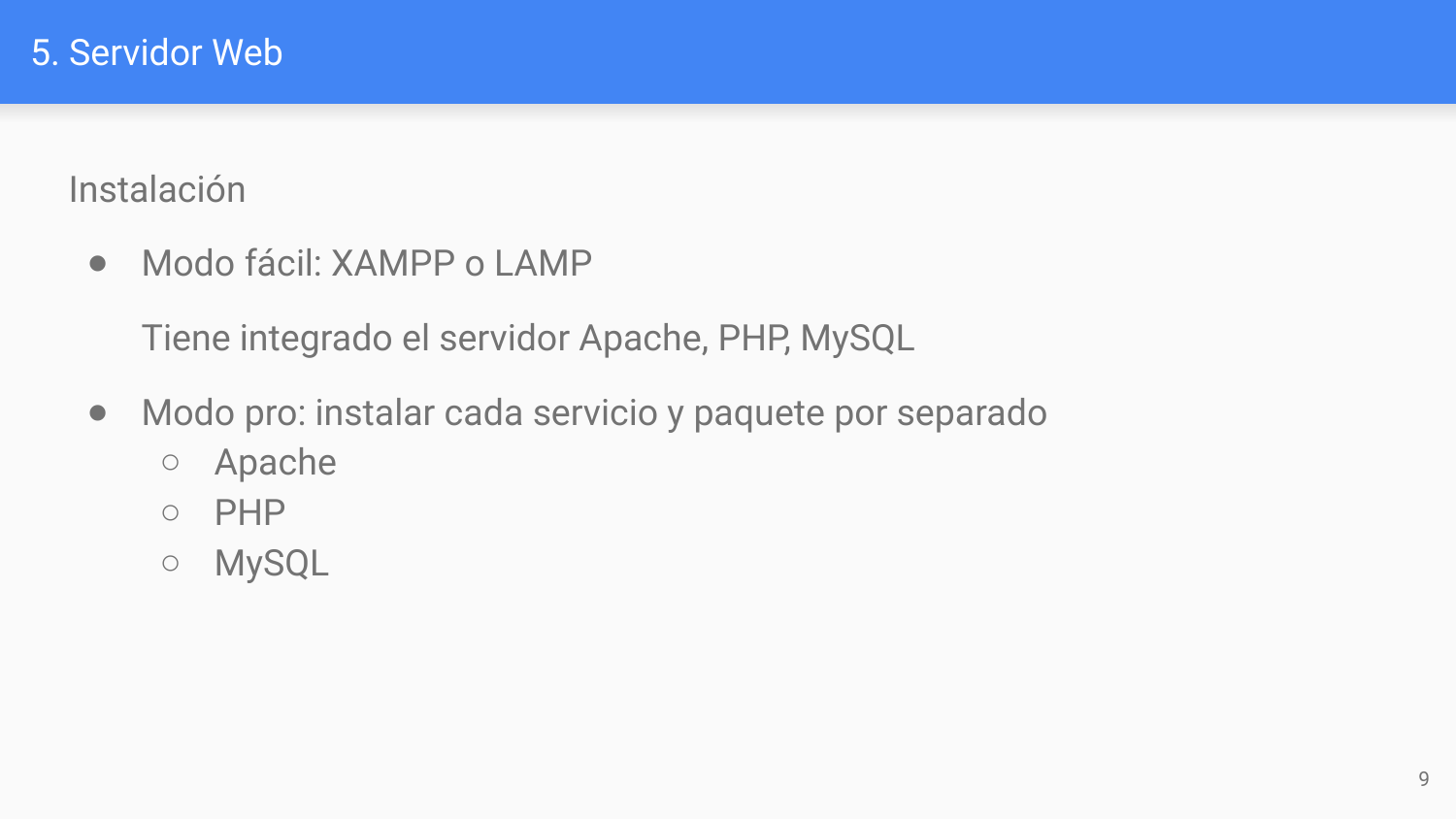

# 5. Servidor Web
Instalación
Modo fácil: XAMPP o LAMP
Tiene integrado el servidor Apache, PHP, MySQL
Modo pro: instalar cada servicio y paquete por separado
Apache
PHP
MySQL
9